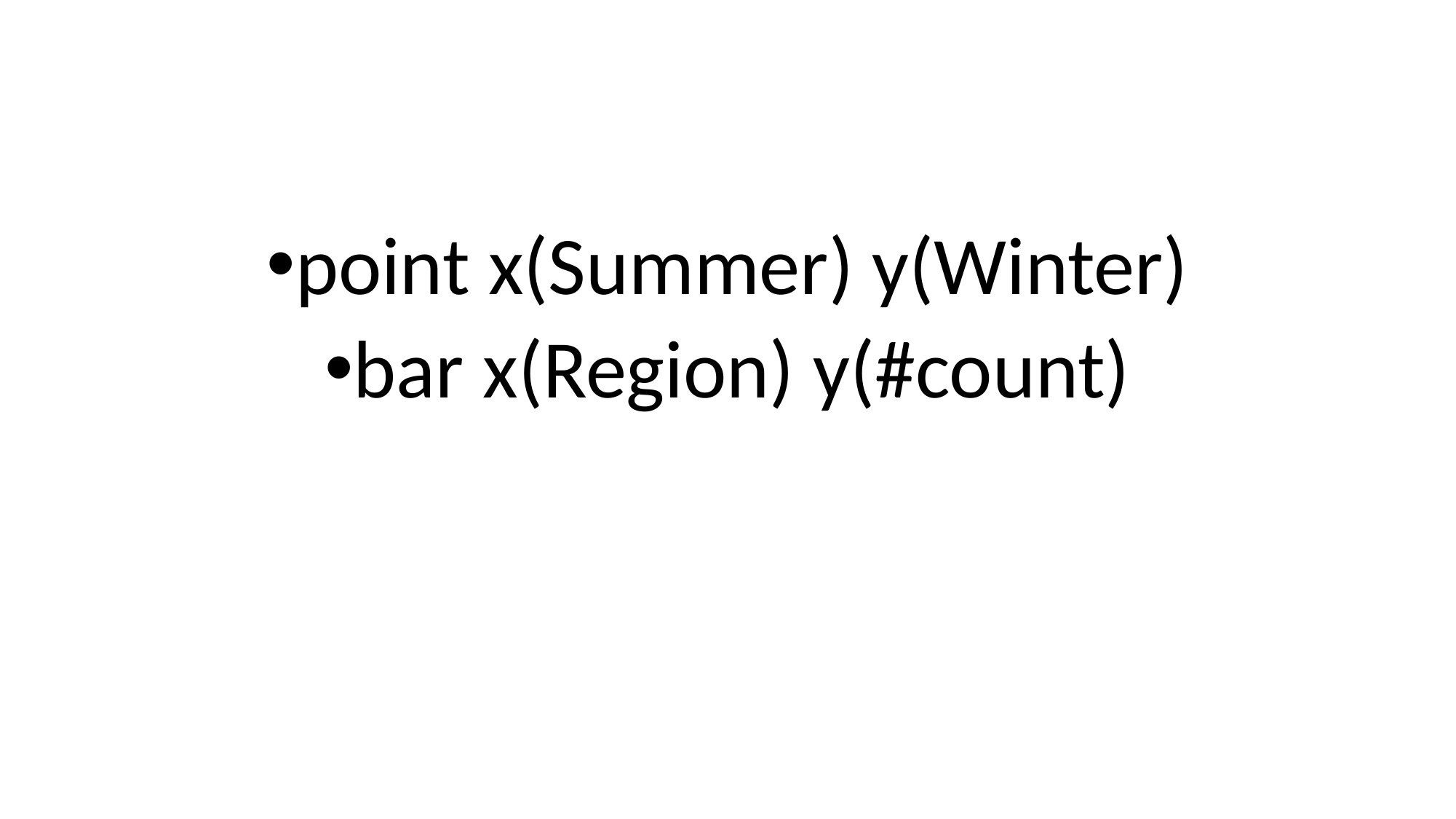

#
point x(Summer) y(Winter)
bar x(Region) y(#count)